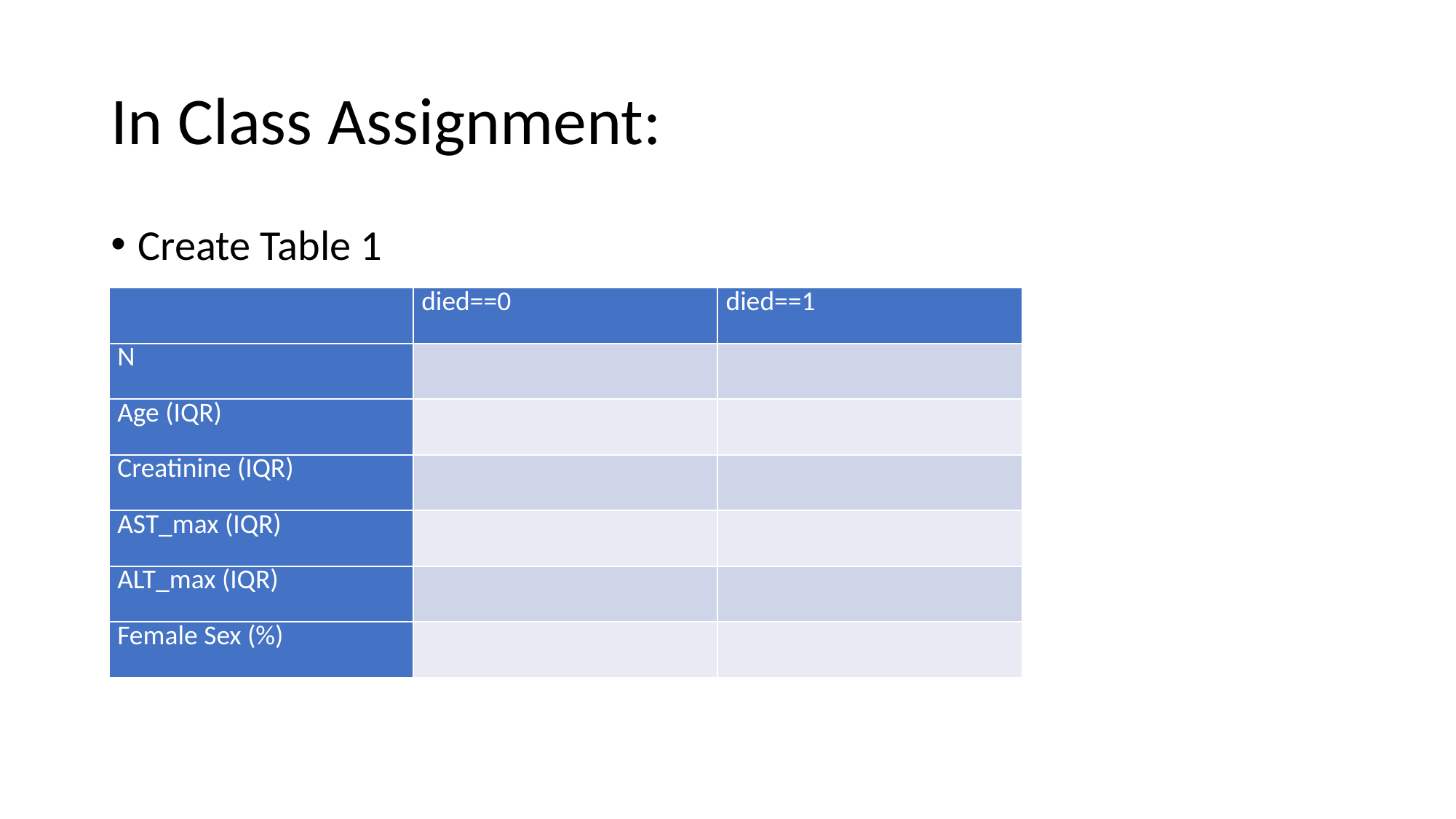

# In Class Assignment:
Create Table 1
:
|  | died==0 | died==1 |
| --- | --- | --- |
| N |  |  |
| Age (IQR) |  |  |
| Creatinine (IQR) |  |  |
| AST\_max (IQR) |  |  |
| ALT\_max (IQR) |  |  |
| Female Sex (%) |  |  |